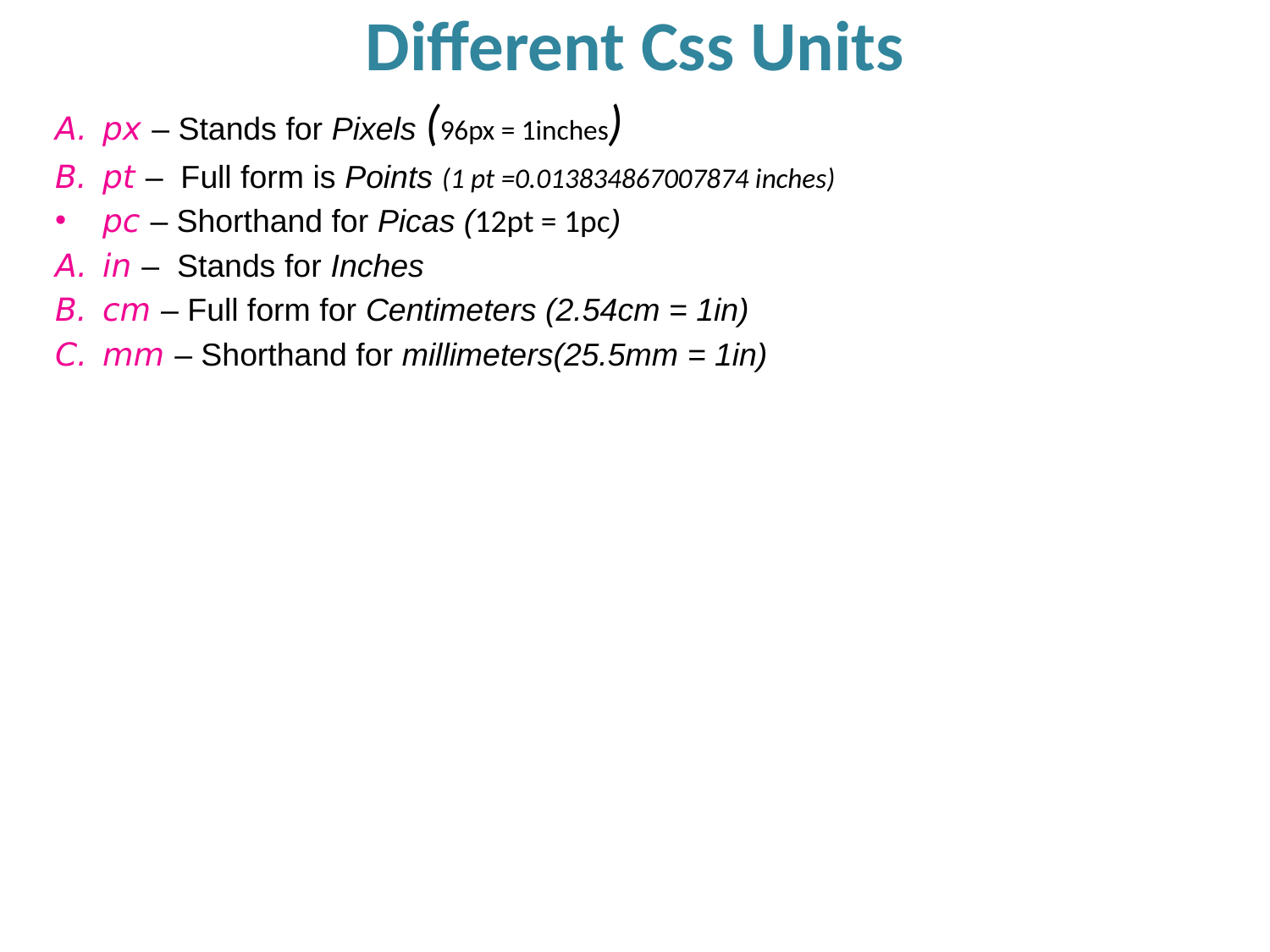

# Different Css Units
px – Stands for Pixels (96px = 1inches)
pt –  Full form is Points (1 pt =0.013834867007874 inches)
pc – Shorthand for Picas (12pt = 1pc)
in –  Stands for Inches
cm – Full form for Centimeters (2.54cm = 1in)
mm – Shorthand for millimeters(25.5mm = 1in)

4